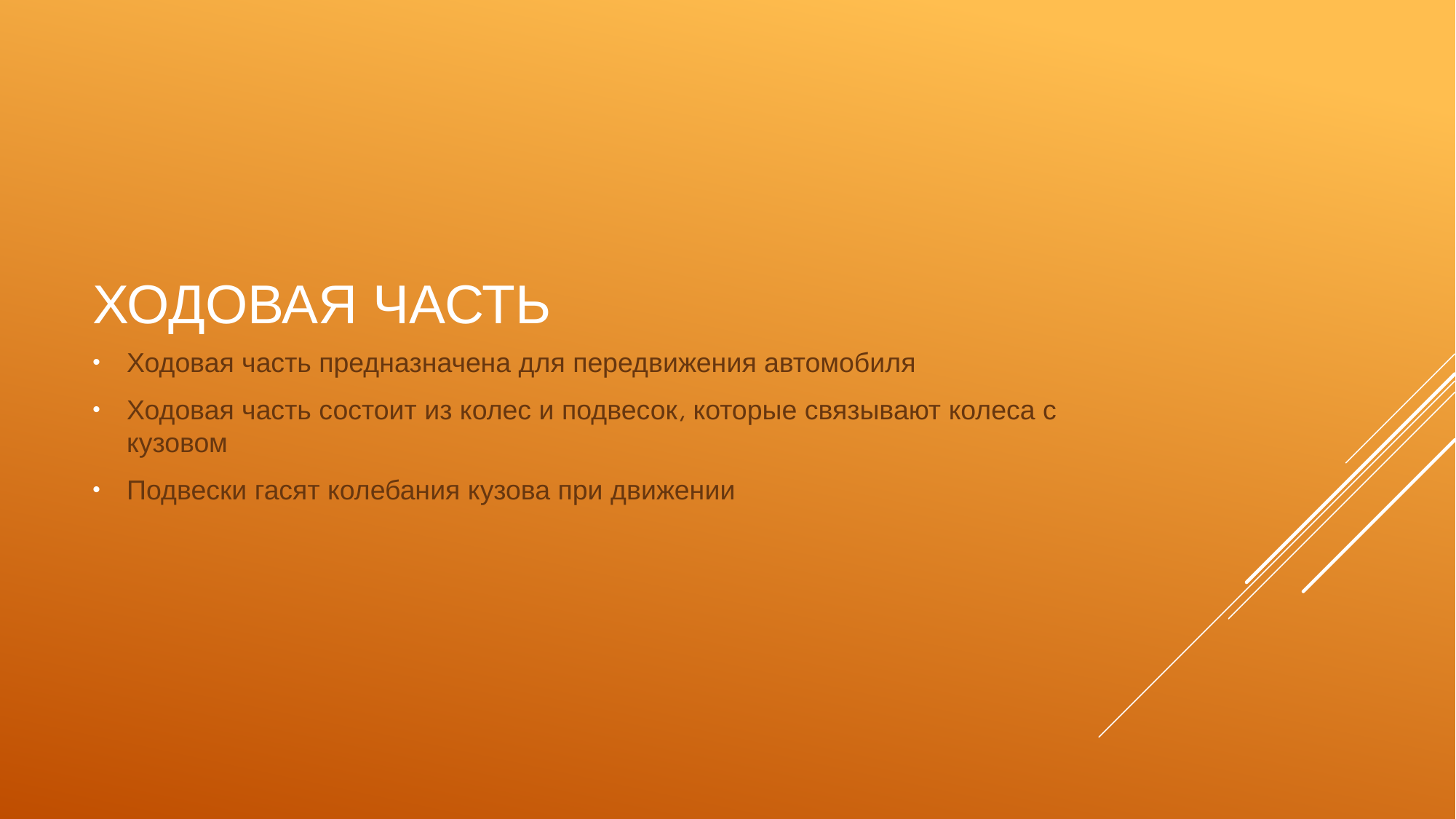

# Ходовая часть
Ходовая часть предназначена для передвижения автомобиля
Ходовая часть состоит из колес и подвесок, которые связывают колеса с кузовом
Подвески гасят колебания кузова при движении